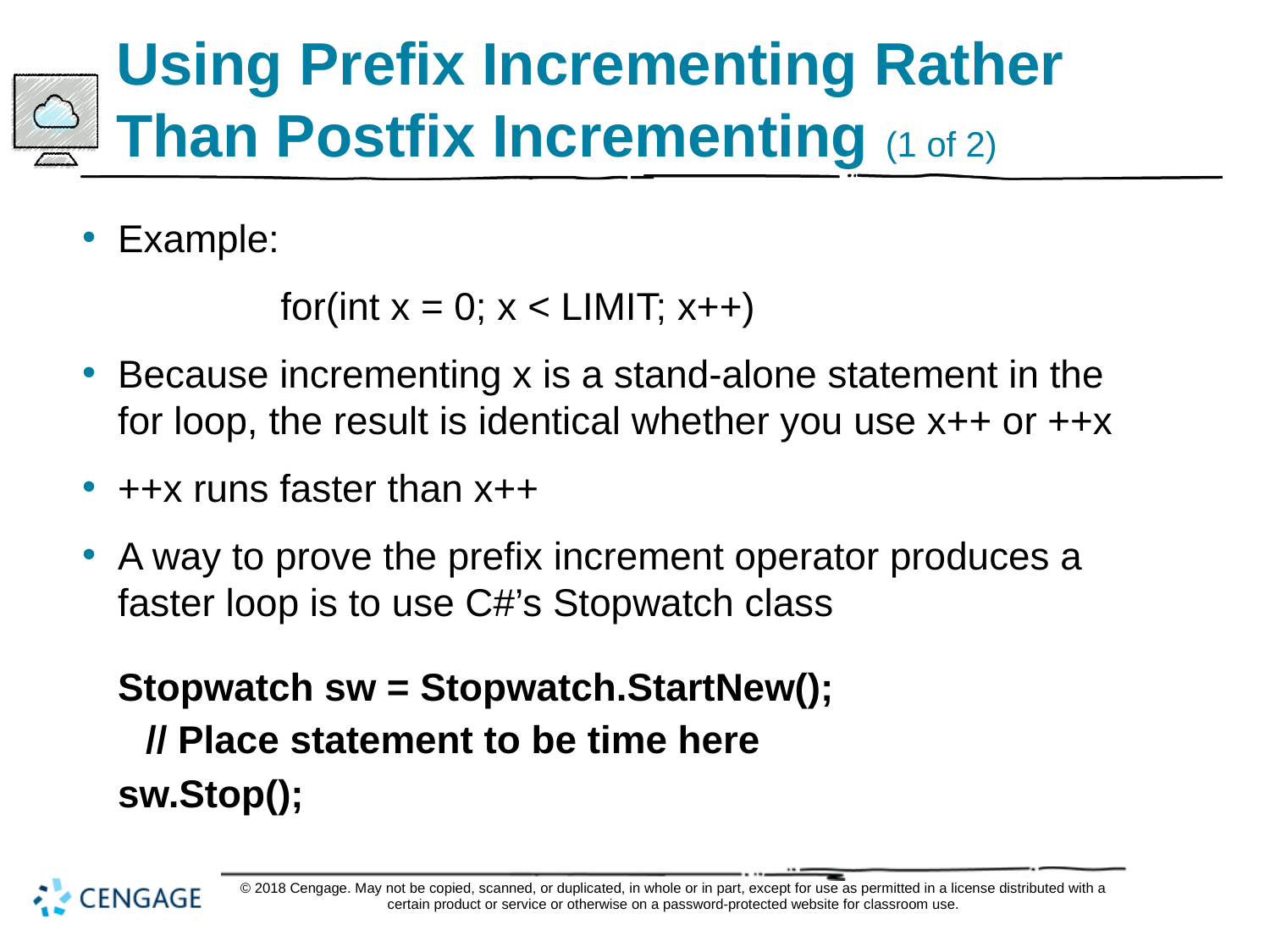

# Using Prefix Incrementing Rather Than Postfix Incrementing (1 of 2)
Example:
for(int x = 0; x < LIMIT; x++)
Because incrementing x is a stand-alone statement in the for loop, the result is identical whether you use x++ or ++x
++x runs faster than x++
A way to prove the prefix increment operator produces a faster loop is to use C#’s Stopwatch class
Stopwatch sw = Stopwatch.StartNew();
// Place statement to be time here
sw.Stop();
© 2018 Cengage. May not be copied, scanned, or duplicated, in whole or in part, except for use as permitted in a license distributed with a certain product or service or otherwise on a password-protected website for classroom use.